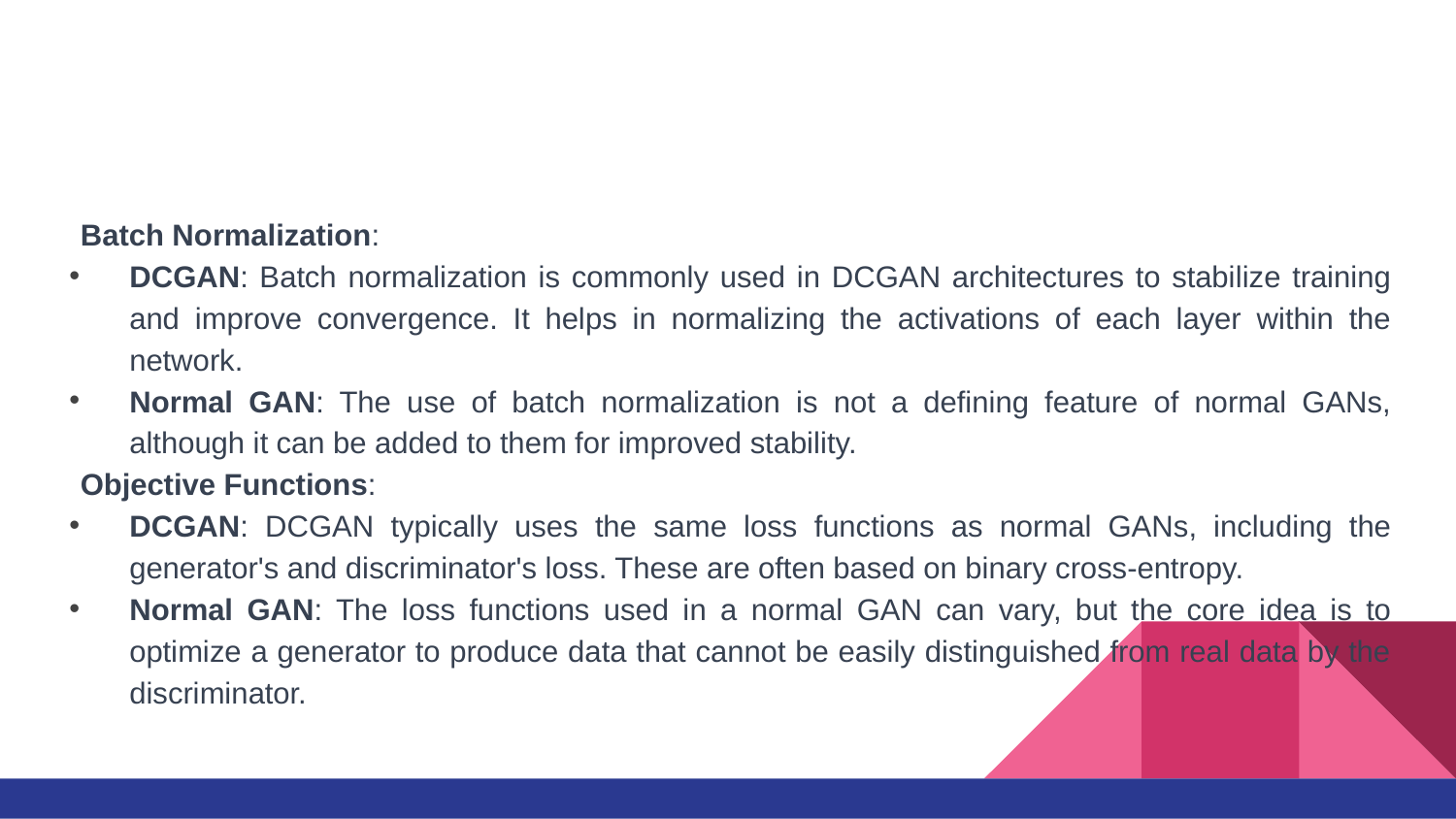

#
Batch Normalization:
DCGAN: Batch normalization is commonly used in DCGAN architectures to stabilize training and improve convergence. It helps in normalizing the activations of each layer within the network.
Normal GAN: The use of batch normalization is not a defining feature of normal GANs, although it can be added to them for improved stability.
Objective Functions:
DCGAN: DCGAN typically uses the same loss functions as normal GANs, including the generator's and discriminator's loss. These are often based on binary cross-entropy.
Normal GAN: The loss functions used in a normal GAN can vary, but the core idea is to optimize a generator to produce data that cannot be easily distinguished from real data by the discriminator.